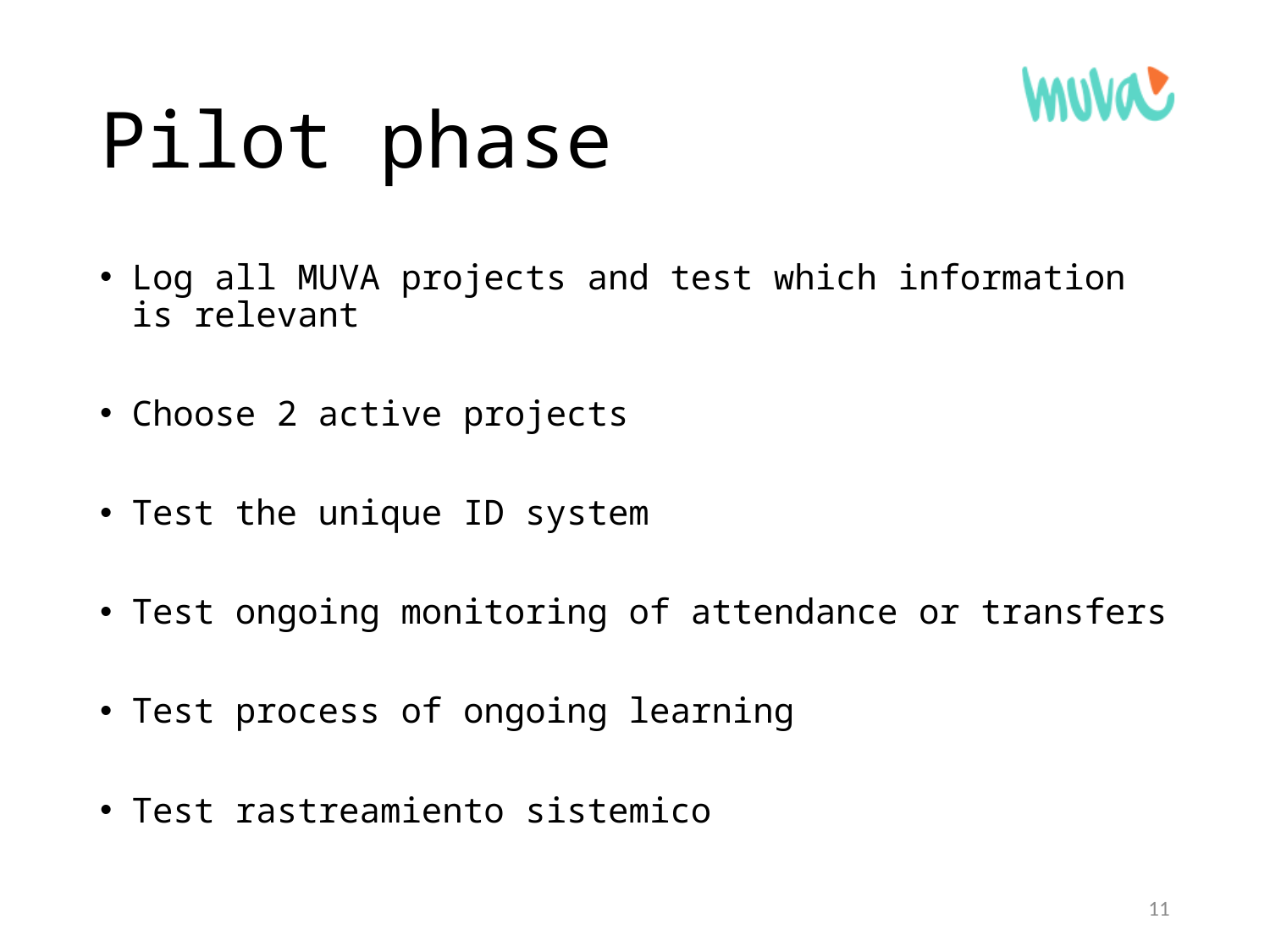

# Pilot phase
Log all MUVA projects and test which information is relevant

Choose 2 active projects

Test the unique ID system

Test ongoing monitoring of attendance or transfers

Test process of ongoing learning

Test rastreamiento sistemico

11